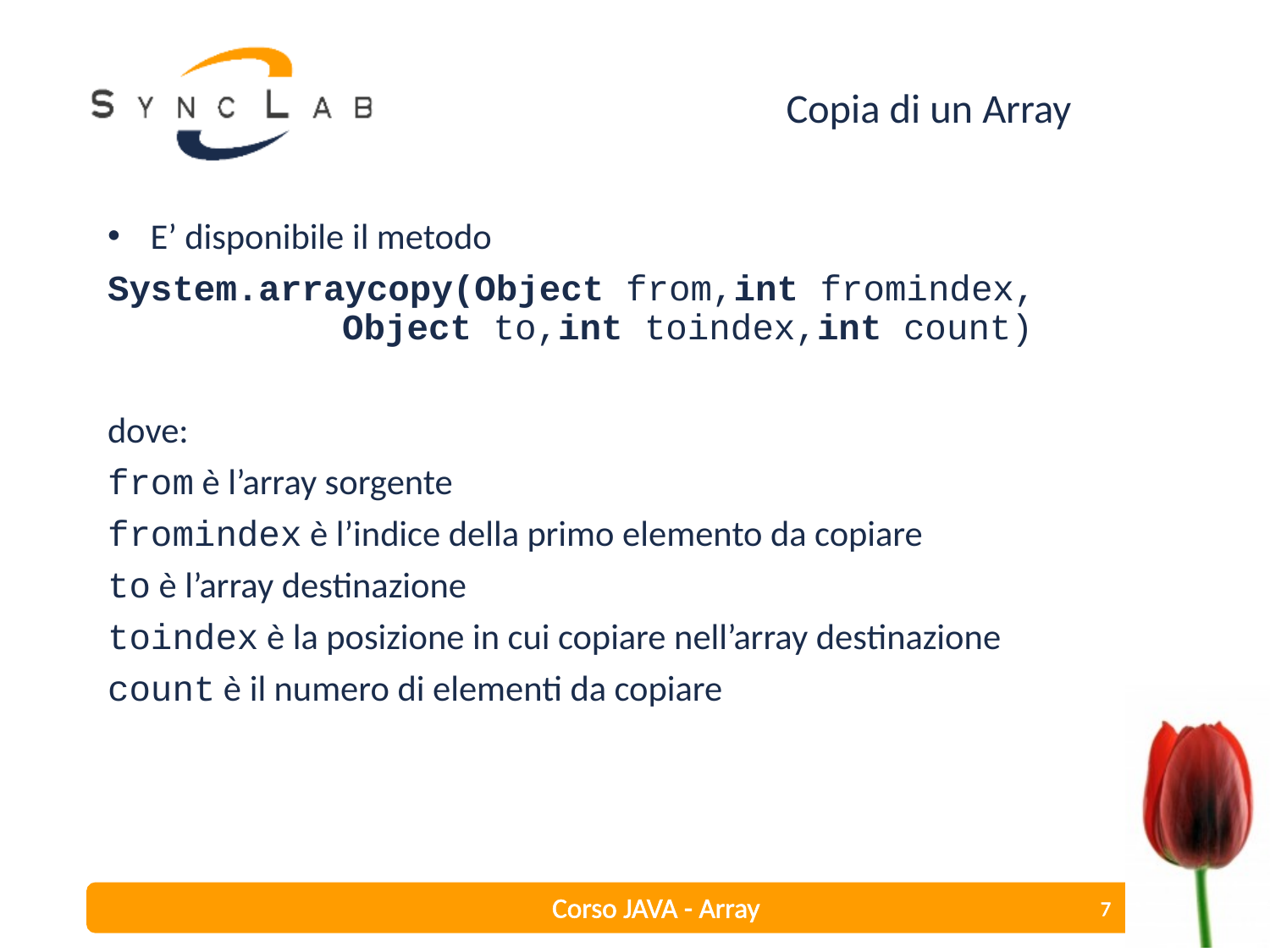

# Copia di un Array
E’ disponibile il metodo
System.arraycopy(Object from,int fromindex,    		   Object to,int toindex,int count)

dove:
from è l’array sorgente
fromindex è l’indice della primo elemento da copiare
to è l’array destinazione
toindex è la posizione in cui copiare nell’array destinazione
count è il numero di elementi da copiare
Corso JAVA - Array
7